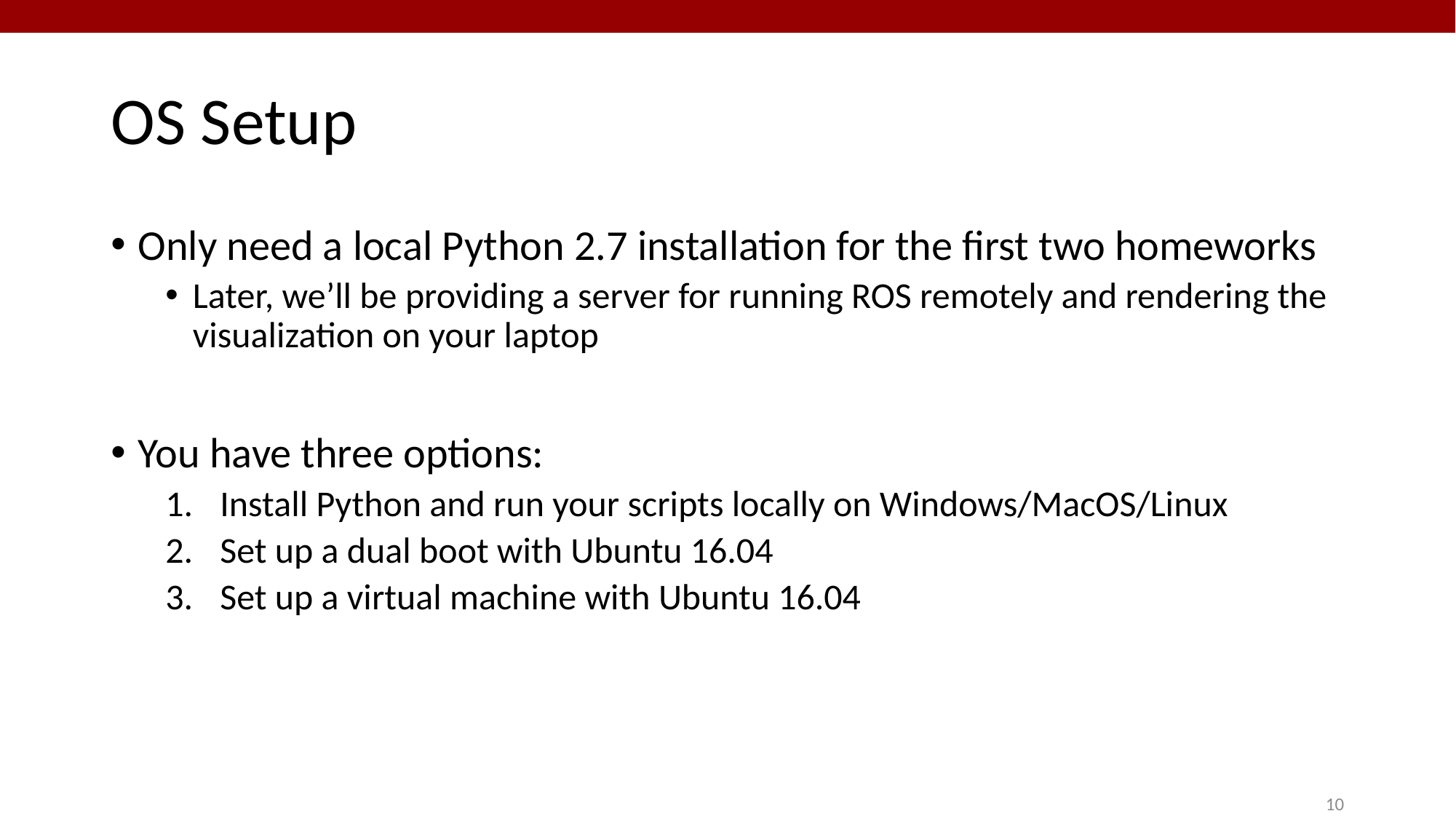

# OS Setup
Only need a local Python 2.7 installation for the first two homeworks
Later, we’ll be providing a server for running ROS remotely and rendering the visualization on your laptop

You have three options:
Install Python and run your scripts locally on Windows/MacOS/Linux
Set up a dual boot with Ubuntu 16.04
Set up a virtual machine with Ubuntu 16.04

10